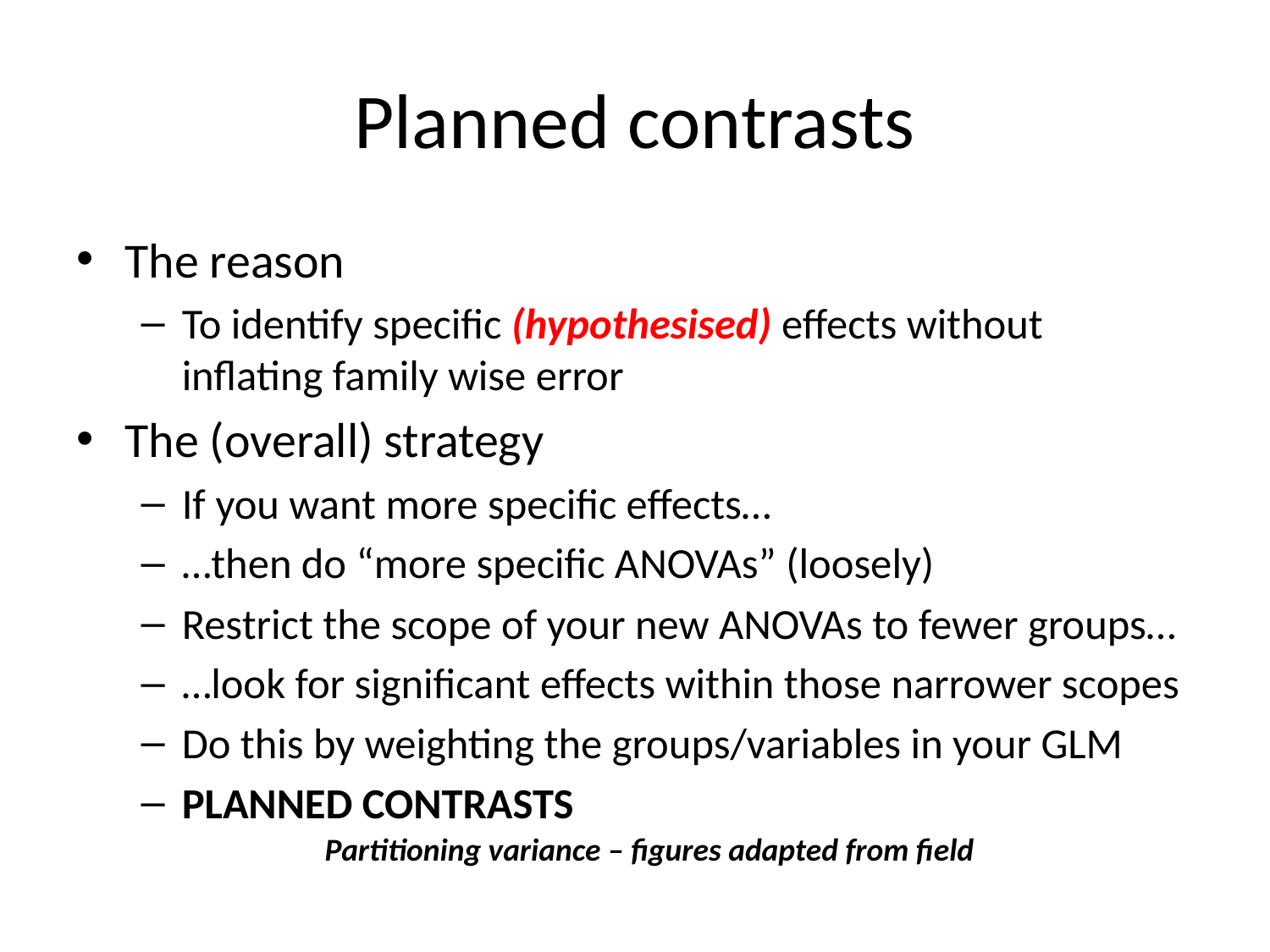

# Planned contrasts
The reason
To identify specific (hypothesised) effects without inflating family wise error
The (overall) strategy
If you want more specific effects…
…then do “more specific ANOVAs” (loosely)
Restrict the scope of your new ANOVAs to fewer groups…
…look for significant effects within those narrower scopes
Do this by weighting the groups/variables in your GLM
PLANNED CONTRASTS
Partitioning variance – figures adapted from field